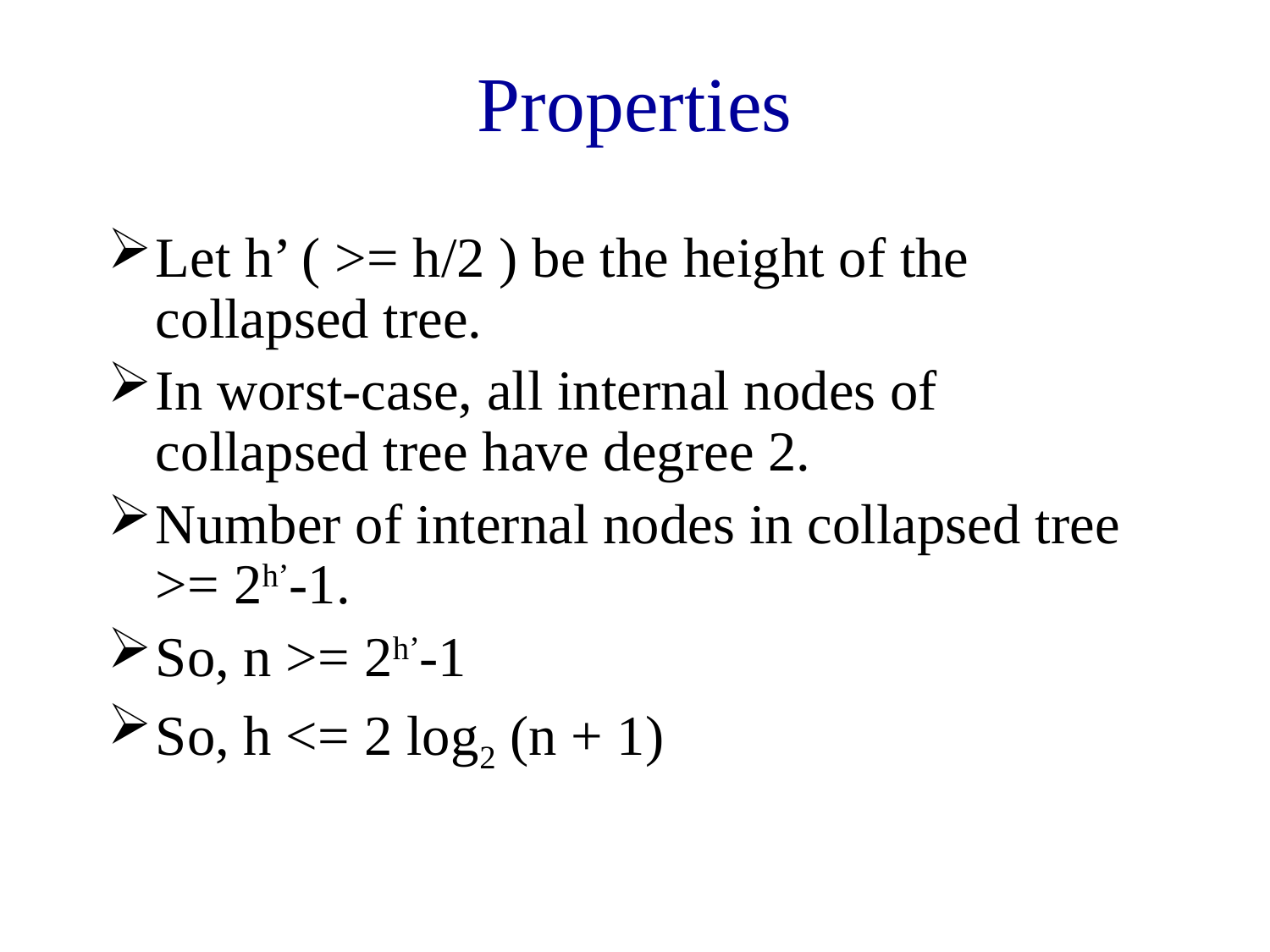

# Properties
Let h’ ( >= h/2 ) be the height of the collapsed tree.
In worst-case, all internal nodes of collapsed tree have degree 2.
Number of internal nodes in collapsed tree >= 2h’-1.
So, n >= 2h’-1
So, h <= 2 log2 (n + 1)